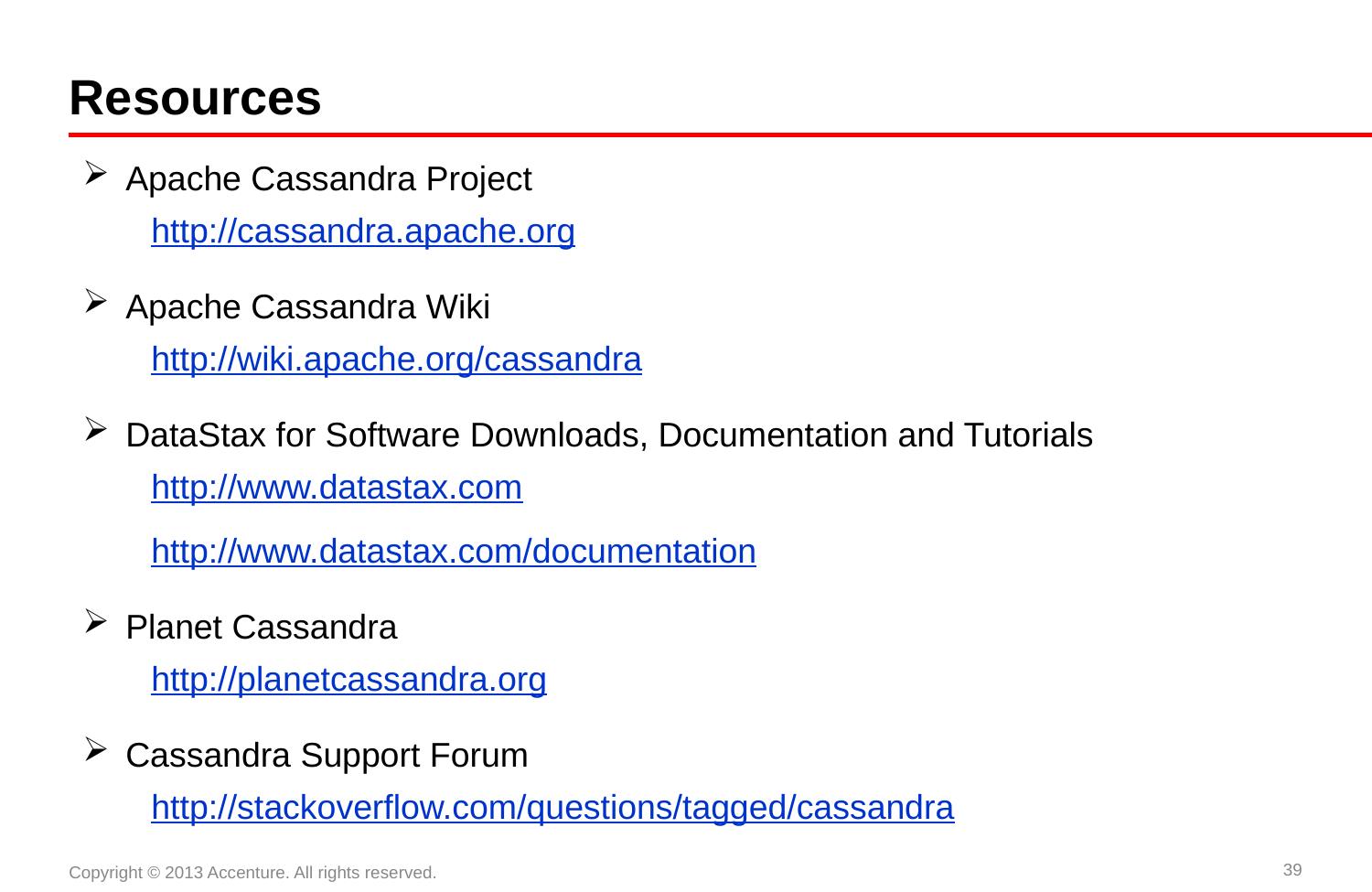

# Resources
Apache Cassandra Project
http://cassandra.apache.org
Apache Cassandra Wiki
http://wiki.apache.org/cassandra
DataStax for Software Downloads, Documentation and Tutorials
http://www.datastax.com
http://www.datastax.com/documentation
Planet Cassandra
http://planetcassandra.org
Cassandra Support Forum
http://stackoverflow.com/questions/tagged/cassandra